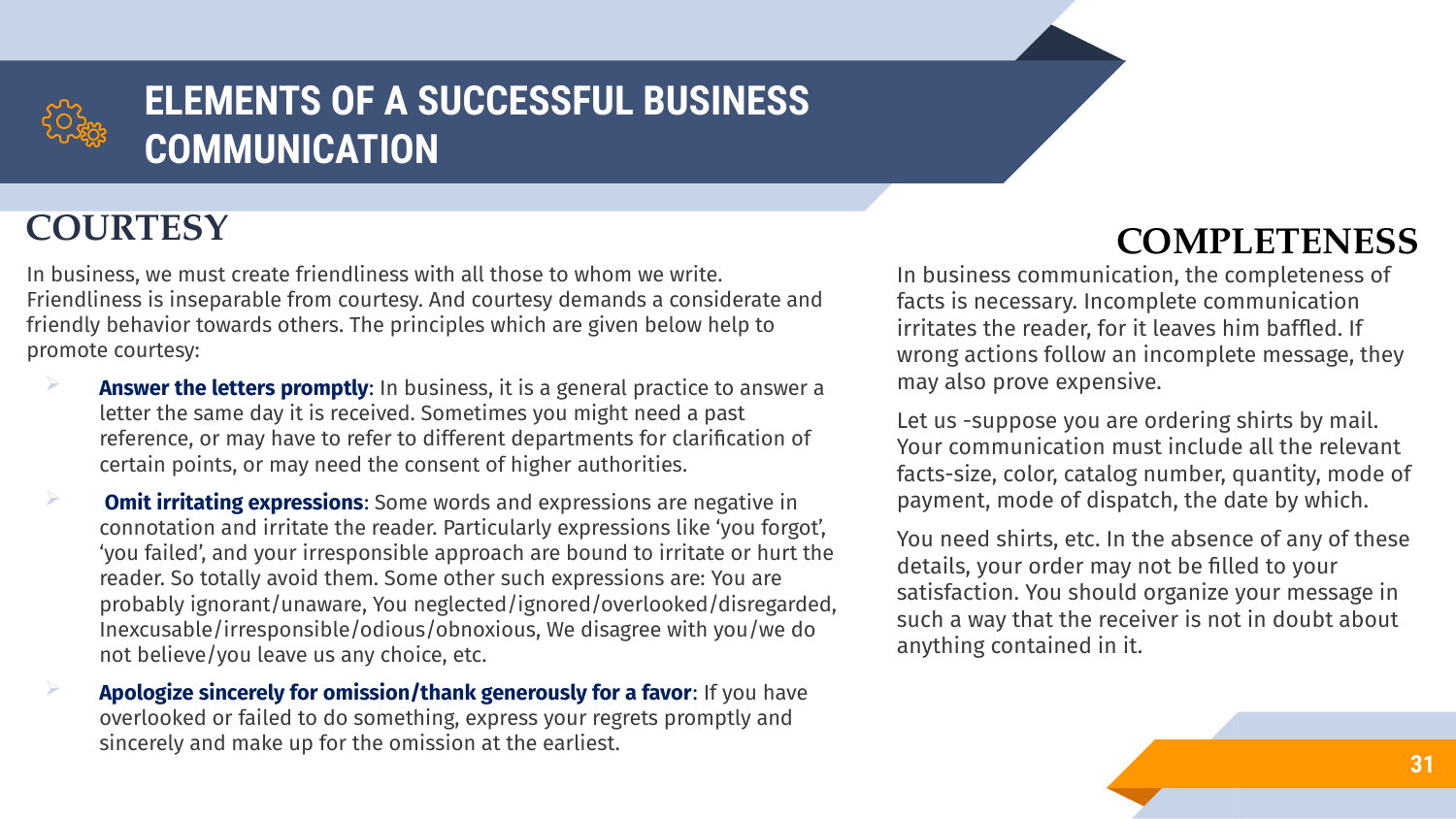

# ELEMENTS OF A SUCCESSFUL BUSINESS COMMUNICATION

COURTESY
COMPLETENESS

In business, we must create friendliness with all those to whom we write. Friendliness is inseparable from courtesy. And courtesy demands a considerate and friendly behavior towards others. The principles which are given below help to promote courtesy:
Answer the letters promptly: In business, it is a general practice to answer a letter the same day it is received. Sometimes you might need a past reference, or may have to refer to different departments for clarification of certain points, or may need the consent of higher authorities.
 Omit irritating expressions: Some words and expressions are negative in connotation and irritate the reader. Particularly expressions like ‘you forgot’, ‘you failed’, and your irresponsible approach are bound to irritate or hurt the reader. So totally avoid them. Some other such expressions are: You are probably ignorant/unaware, You neglected/ignored/overlooked/disregarded, Inexcusable/irresponsible/odious/obnoxious, We disagree with you/we do not believe/you leave us any choice, etc.
Apologize sincerely for omission/thank generously for a favor: If you have overlooked or failed to do something, express your regrets promptly and sincerely and make up for the omission at the earliest.

In business communication, the completeness of facts is necessary. Incomplete communication irritates the reader, for it leaves him baffled. If wrong actions follow an incomplete message, they may also prove expensive.
Let us -suppose you are ordering shirts by mail. Your communication must include all the relevant facts-size, color, catalog number, quantity, mode of payment, mode of dispatch, the date by which.
You need shirts, etc. In the absence of any of these details, your order may not be filled to your satisfaction. You should organize your message in such a way that the receiver is not in doubt about anything contained in it.

31